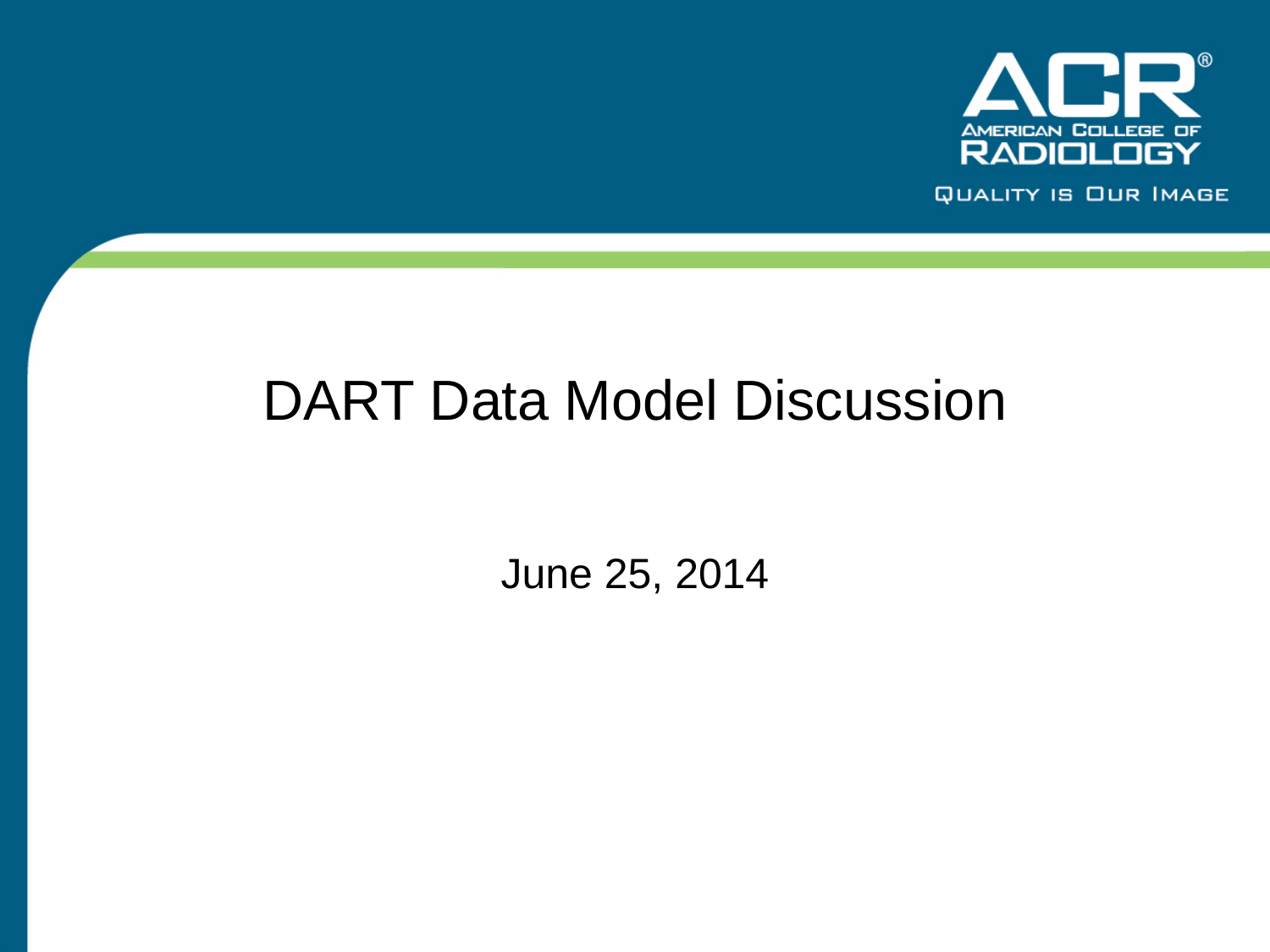

# DART Data Model Discussion
June 25, 2014